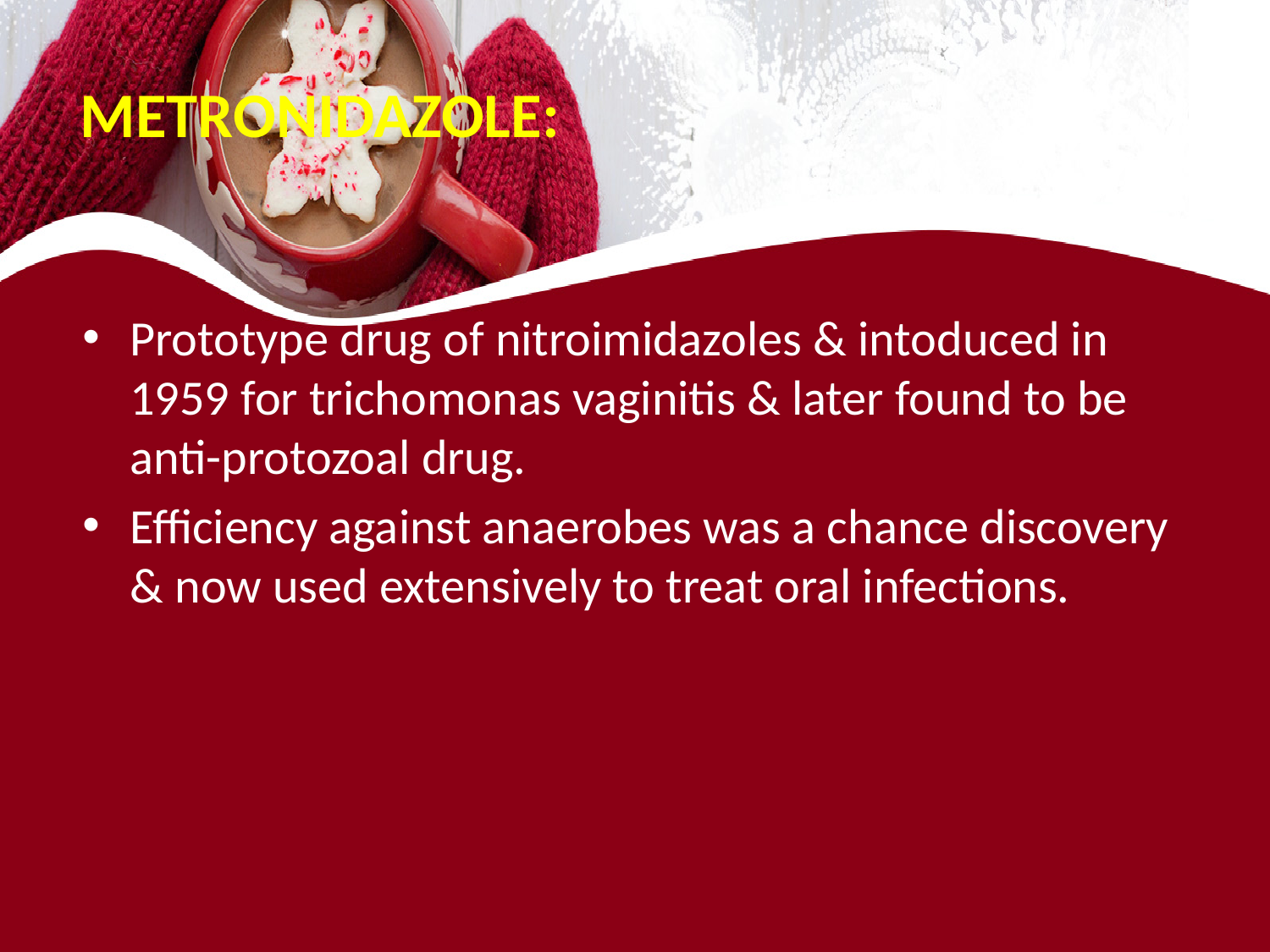

# METRONIDAZOLE:
Prototype drug of nitroimidazoles & intoduced in 1959 for trichomonas vaginitis & later found to be anti-protozoal drug.
Efficiency against anaerobes was a chance discovery & now used extensively to treat oral infections.